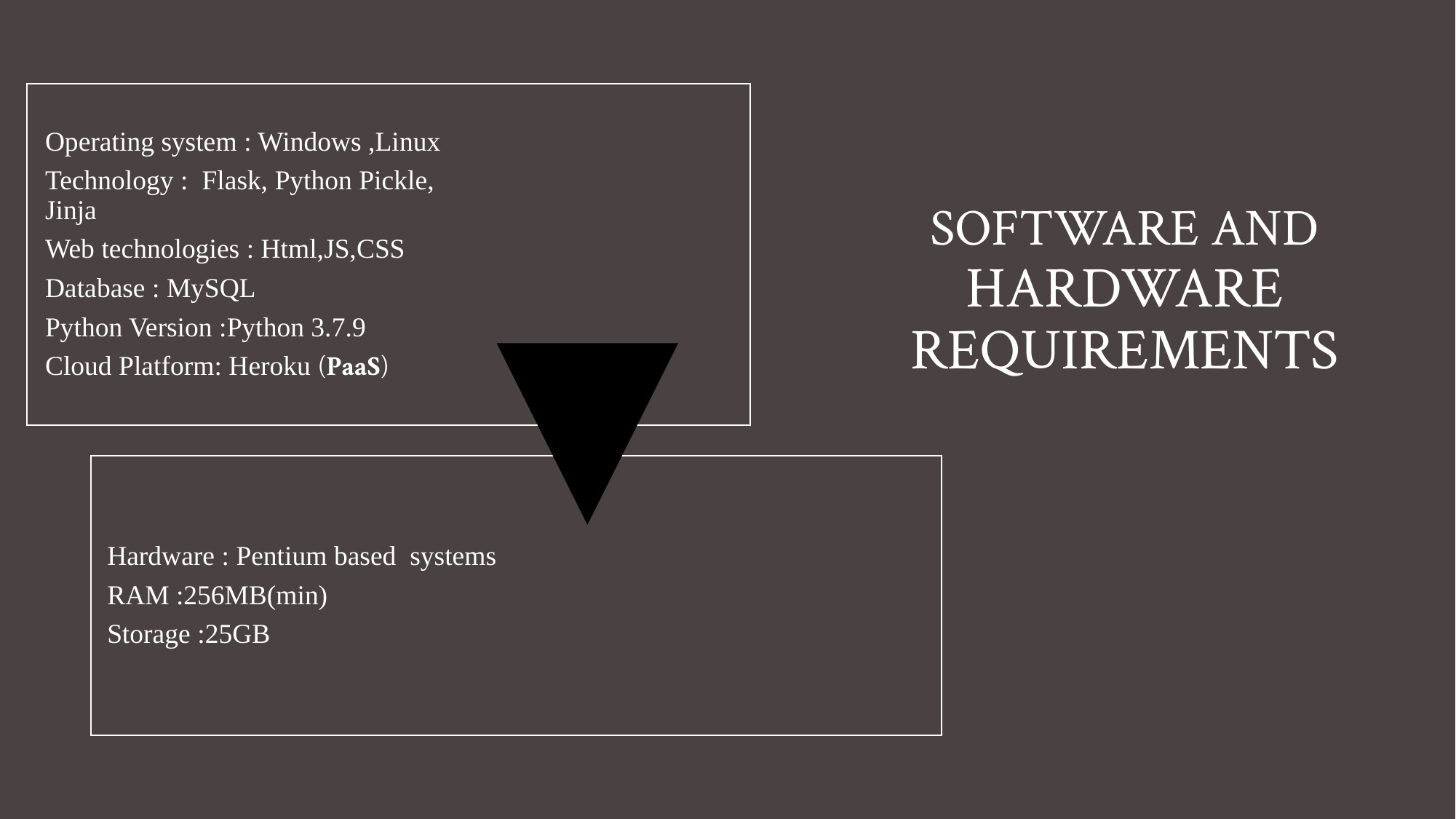

Operating system : Windows ,Linux
Technology :  Flask, Python Pickle, Jinja
Web technologies : Html,JS,CSS
Database : MySQL
Python Version :Python 3.7.9
Cloud Platform: Heroku (PaaS)
Hardware : Pentium based  systems
RAM :256MB(min)
Storage :25GB

# Software and hardware requirements